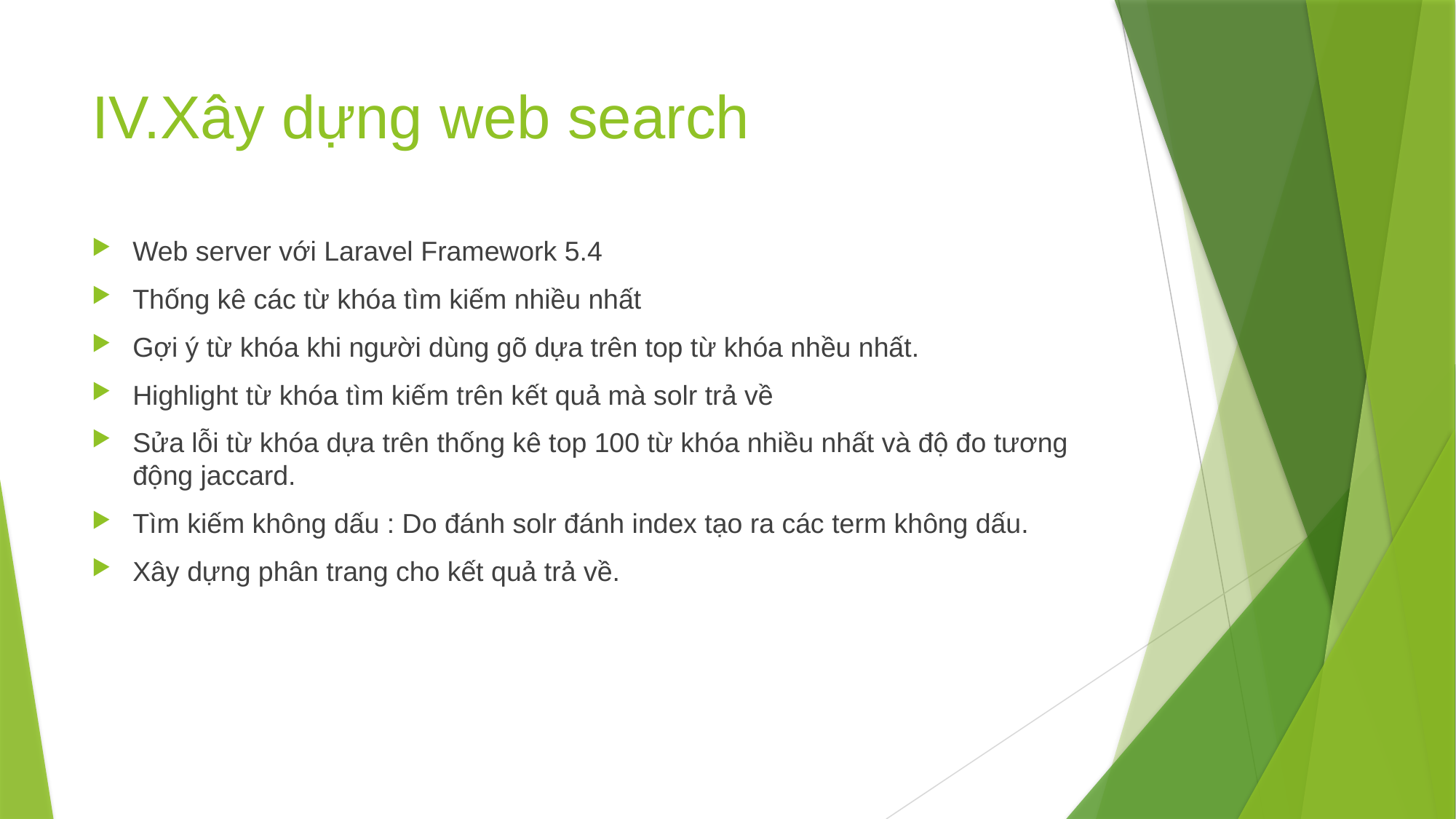

# IV.Xây dựng web search

Web server với Laravel Framework 5.4
Thống kê các từ khóa tìm kiếm nhiều nhất
Gợi ý từ khóa khi người dùng gõ dựa trên top từ khóa nhều nhất.
Highlight từ khóa tìm kiếm trên kết quả mà solr trả về
Sửa lỗi từ khóa dựa trên thống kê top 100 từ khóa nhiều nhất và độ đo tương động jaccard.
Tìm kiếm không dấu : Do đánh solr đánh index tạo ra các term không dấu.
Xây dựng phân trang cho kết quả trả về.